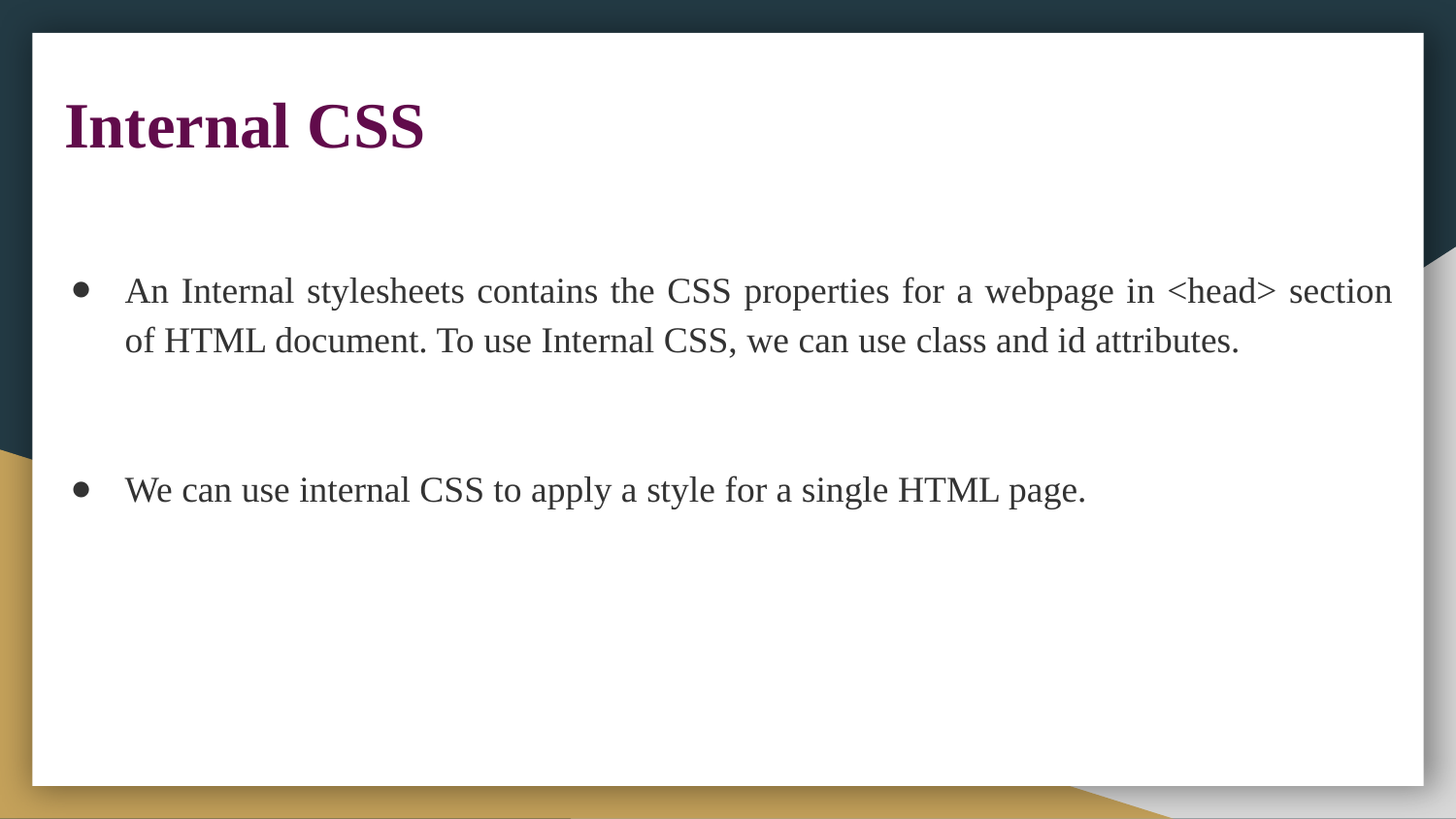

# Internal CSS

An Internal stylesheets contains the CSS properties for a webpage in <head> section of HTML document. To use Internal CSS, we can use class and id attributes.

We can use internal CSS to apply a style for a single HTML page.